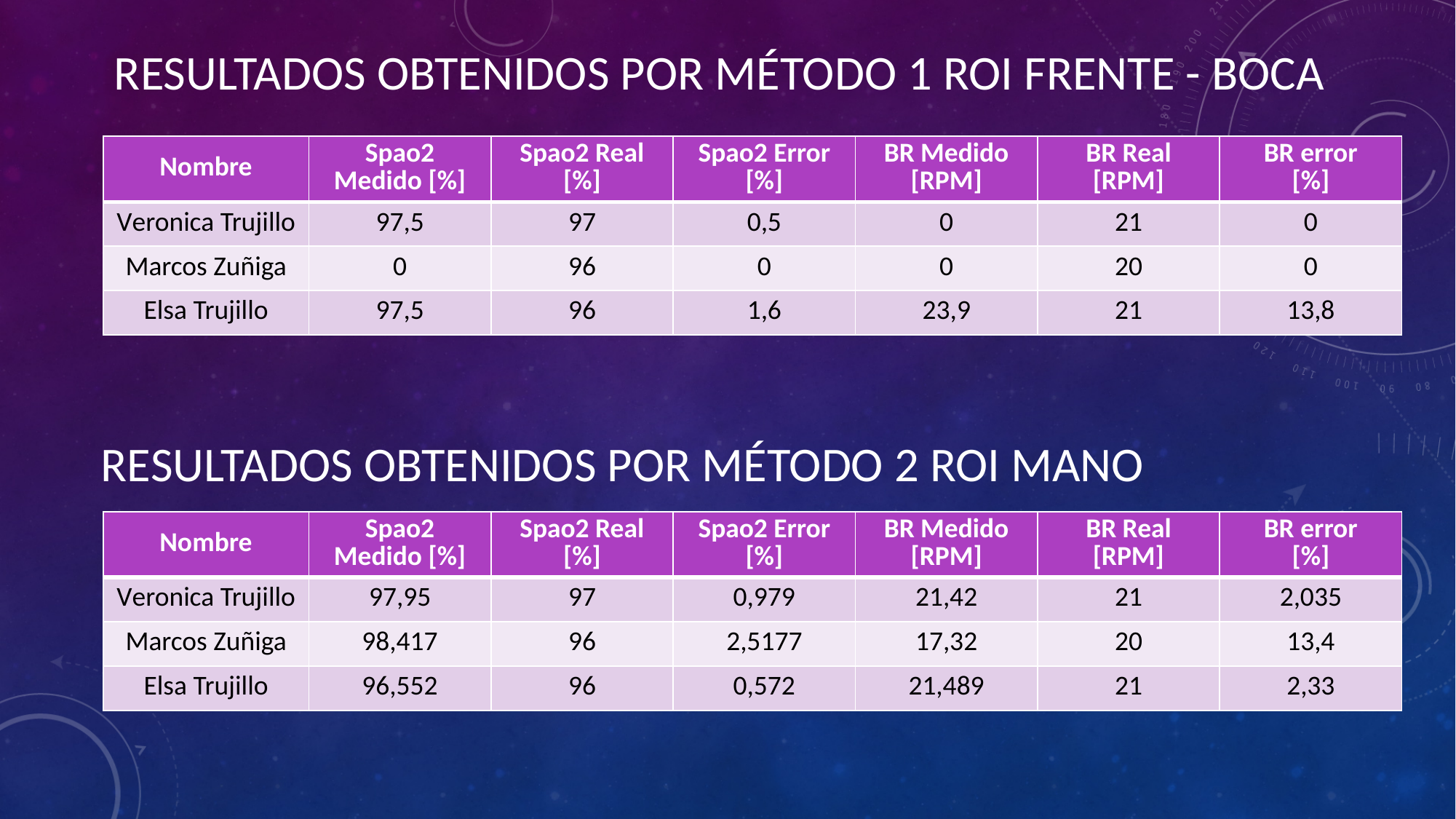

Resultados obtenidos por Método 1 ROI FRENTE - BOCA
| Nombre | Spao2 Medido [%] | Spao2 Real [%] | Spao2 Error [%] | BR Medido [RPM] | BR Real [RPM] | BR error [%] |
| --- | --- | --- | --- | --- | --- | --- |
| Veronica Trujillo | 97,5 | 97 | 0,5 | 0 | 21 | 0 |
| Marcos Zuñiga | 0 | 96 | 0 | 0 | 20 | 0 |
| Elsa Trujillo | 97,5 | 96 | 1,6 | 23,9 | 21 | 13,8 |
# Resultados obtenidos por Método 2 ROI Mano
| Nombre | Spao2 Medido [%] | Spao2 Real [%] | Spao2 Error [%] | BR Medido [RPM] | BR Real [RPM] | BR error [%] |
| --- | --- | --- | --- | --- | --- | --- |
| Veronica Trujillo | 97,95 | 97 | 0,979 | 21,42 | 21 | 2,035 |
| Marcos Zuñiga | 98,417 | 96 | 2,5177 | 17,32 | 20 | 13,4 |
| Elsa Trujillo | 96,552 | 96 | 0,572 | 21,489 | 21 | 2,33 |